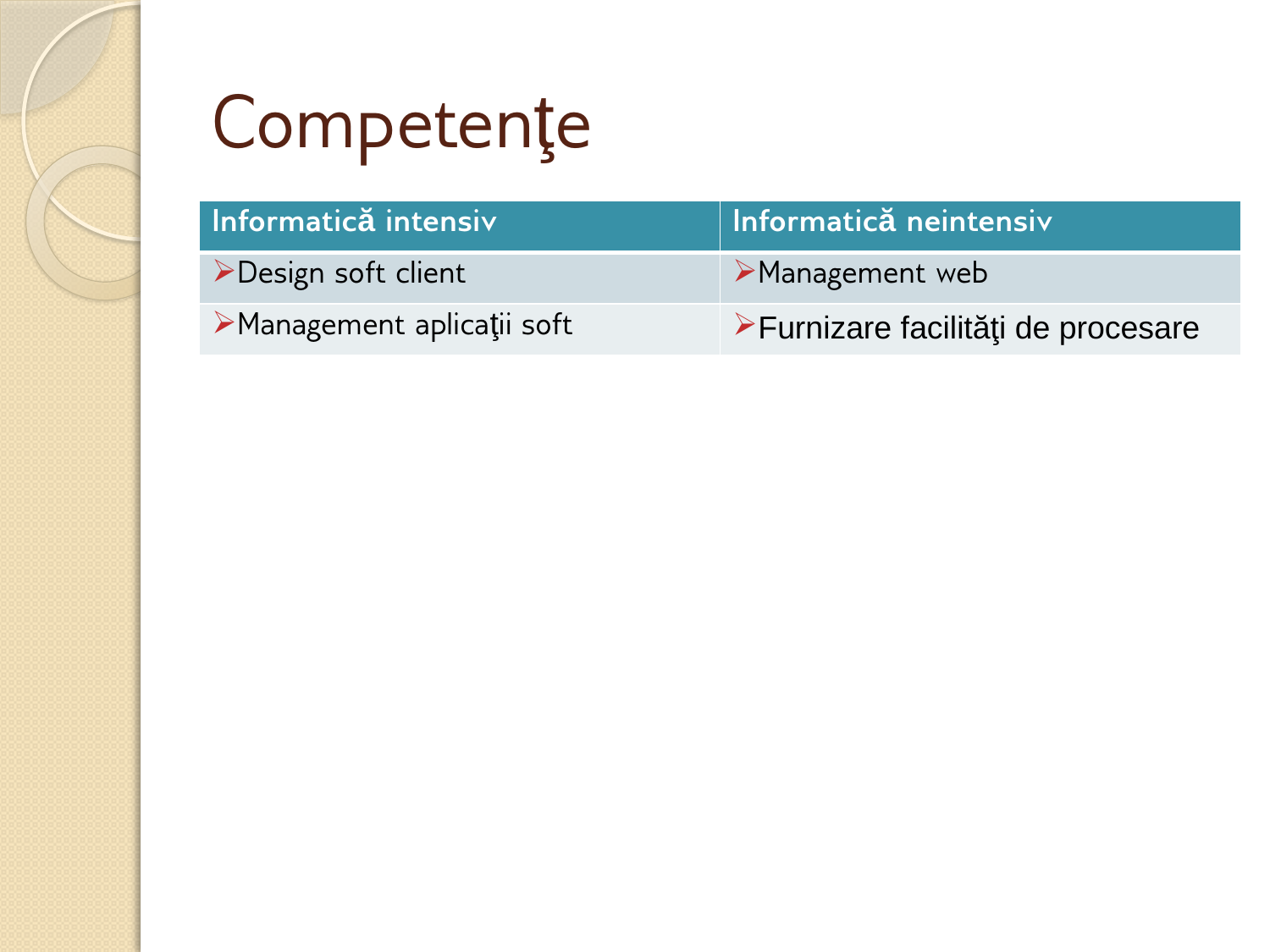

# Competenţe
| Informatică intensiv | Informatică neintensiv |
| --- | --- |
| Design soft client | Management web |
| Management aplicaţii soft | Furnizare facilităţi de procesare |